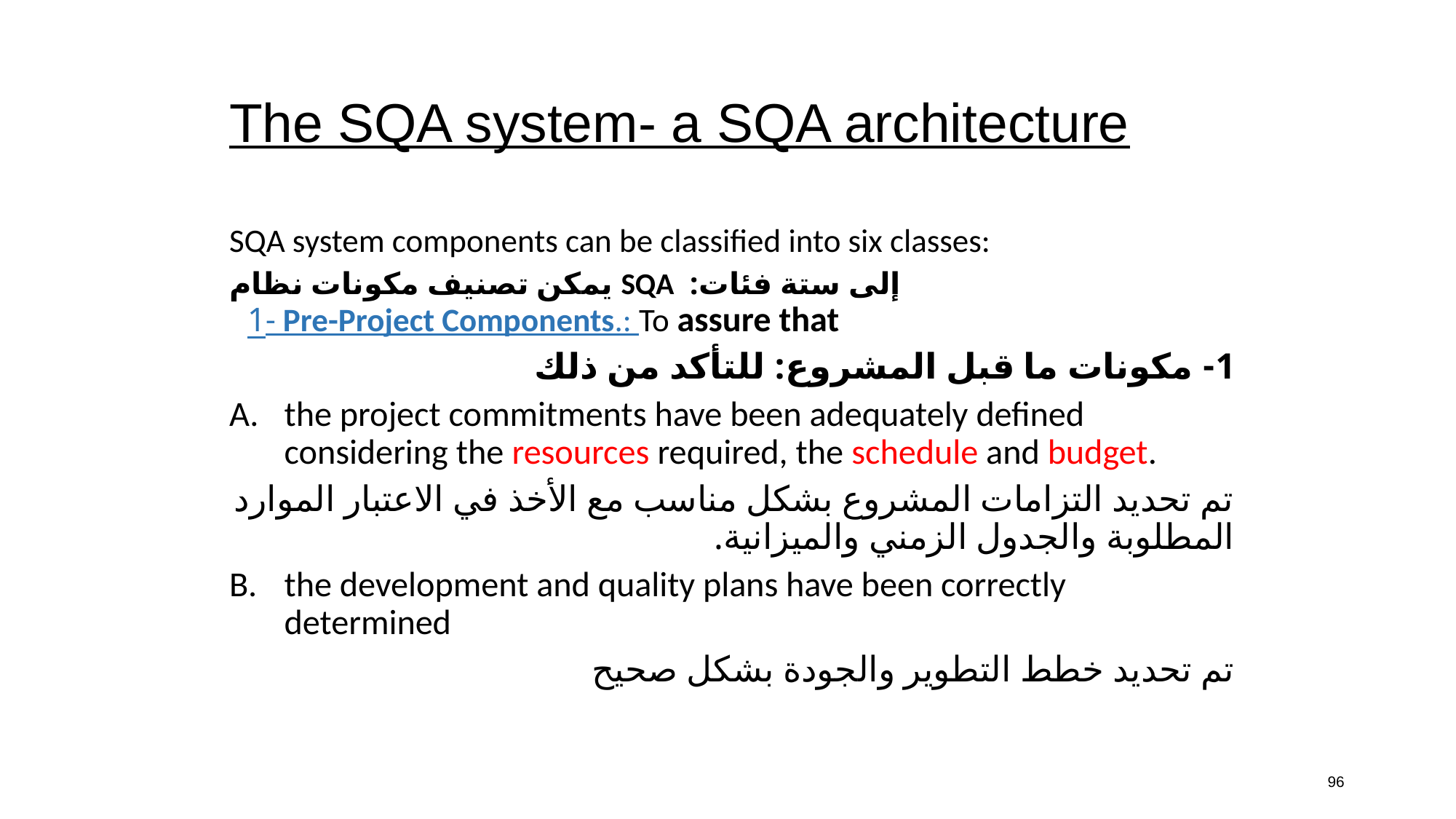

# The SQA system- a SQA architecture
SQA system components can be classified into six classes:
يمكن تصنيف مكونات نظام SQA إلى ستة فئات:
1- Pre-Project Components.: To assure that
1- مكونات ما قبل المشروع: للتأكد من ذلك
the project commitments have been adequately defined considering the resources required, the schedule and budget.
تم تحديد التزامات المشروع بشكل مناسب مع الأخذ في الاعتبار الموارد المطلوبة والجدول الزمني والميزانية.
the development and quality plans have been correctly determined
تم تحديد خطط التطوير والجودة بشكل صحيح

96